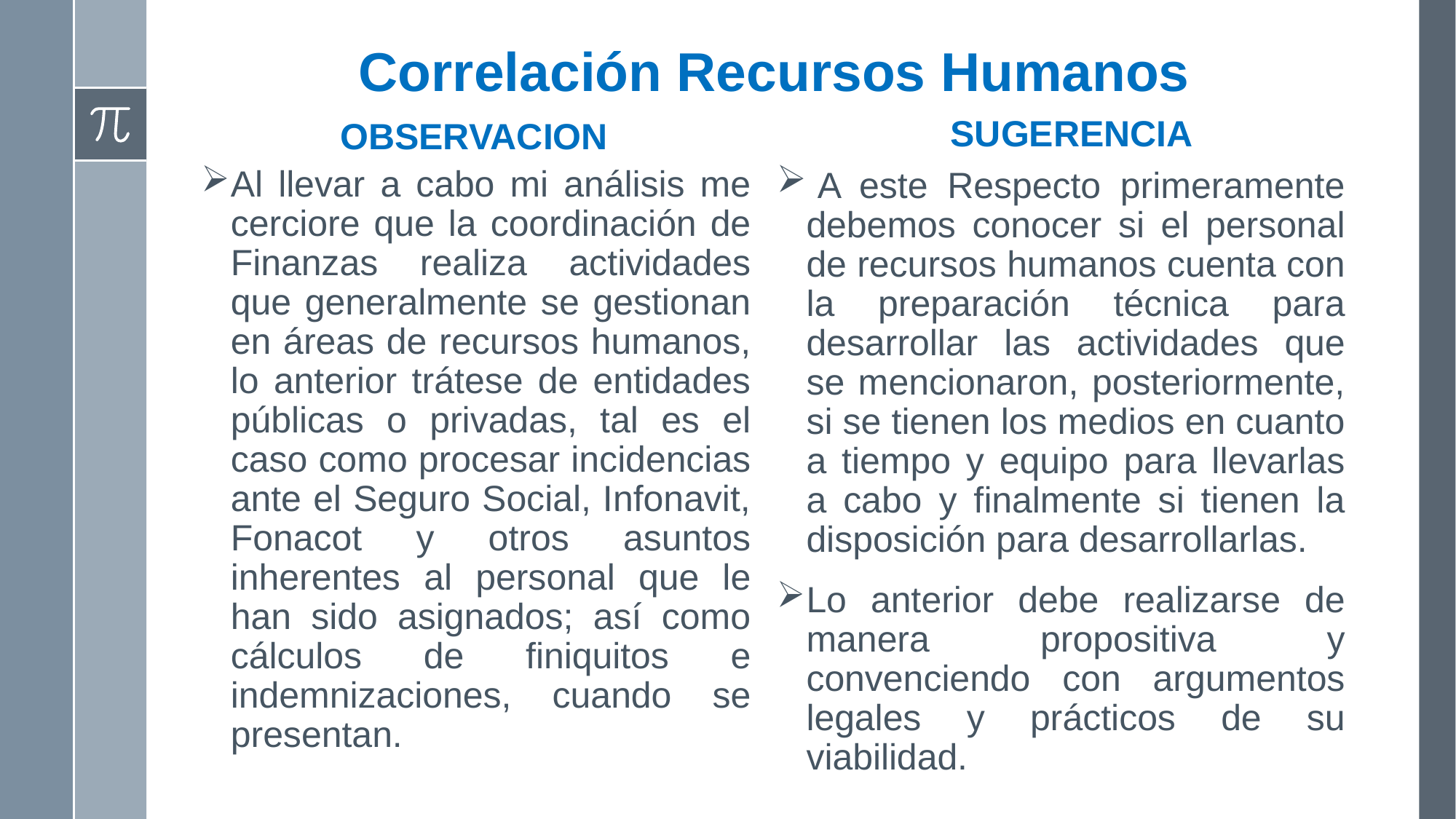

# Correlación Recursos Humanos
SUGERENCIA
OBSERVACION
Al llevar a cabo mi análisis me cerciore que la coordinación de Finanzas realiza actividades que generalmente se gestionan en áreas de recursos humanos, lo anterior trátese de entidades públicas o privadas, tal es el caso como procesar incidencias ante el Seguro Social, Infonavit, Fonacot y otros asuntos inherentes al personal que le han sido asignados; así como cálculos de finiquitos e indemnizaciones, cuando se presentan.
 A este Respecto primeramente debemos conocer si el personal de recursos humanos cuenta con la preparación técnica para desarrollar las actividades que se mencionaron, posteriormente, si se tienen los medios en cuanto a tiempo y equipo para llevarlas a cabo y finalmente si tienen la disposición para desarrollarlas.
Lo anterior debe realizarse de manera propositiva y convenciendo con argumentos legales y prácticos de su viabilidad.